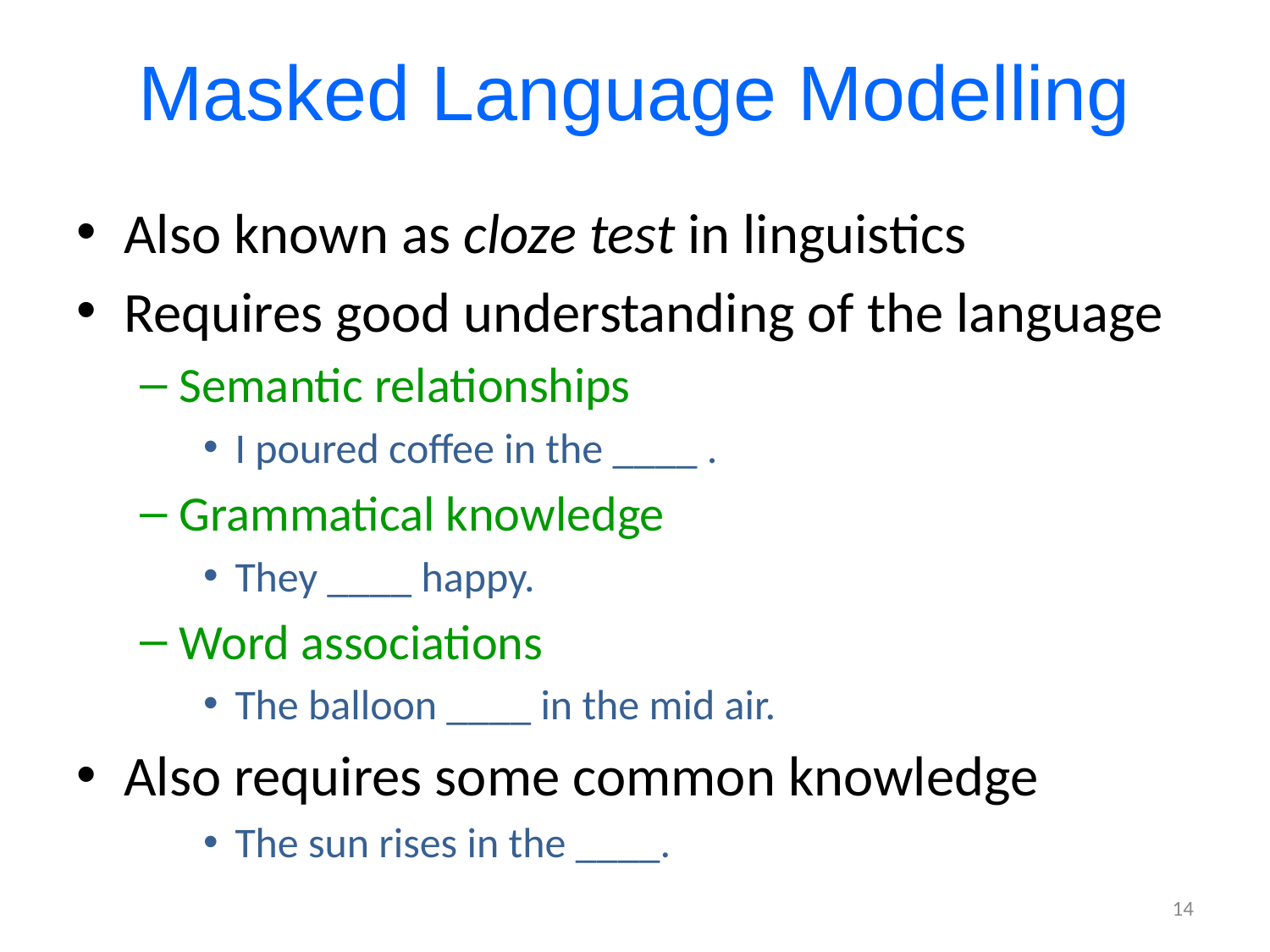

# Masked Language Modelling
Also known as cloze test in linguistics
Requires good understanding of the language
Semantic relationships
I poured coffee in the ____ .
Grammatical knowledge
They ____ happy.
Word associations
The balloon ____ in the mid air.
Also requires some common knowledge
The sun rises in the ____.

14